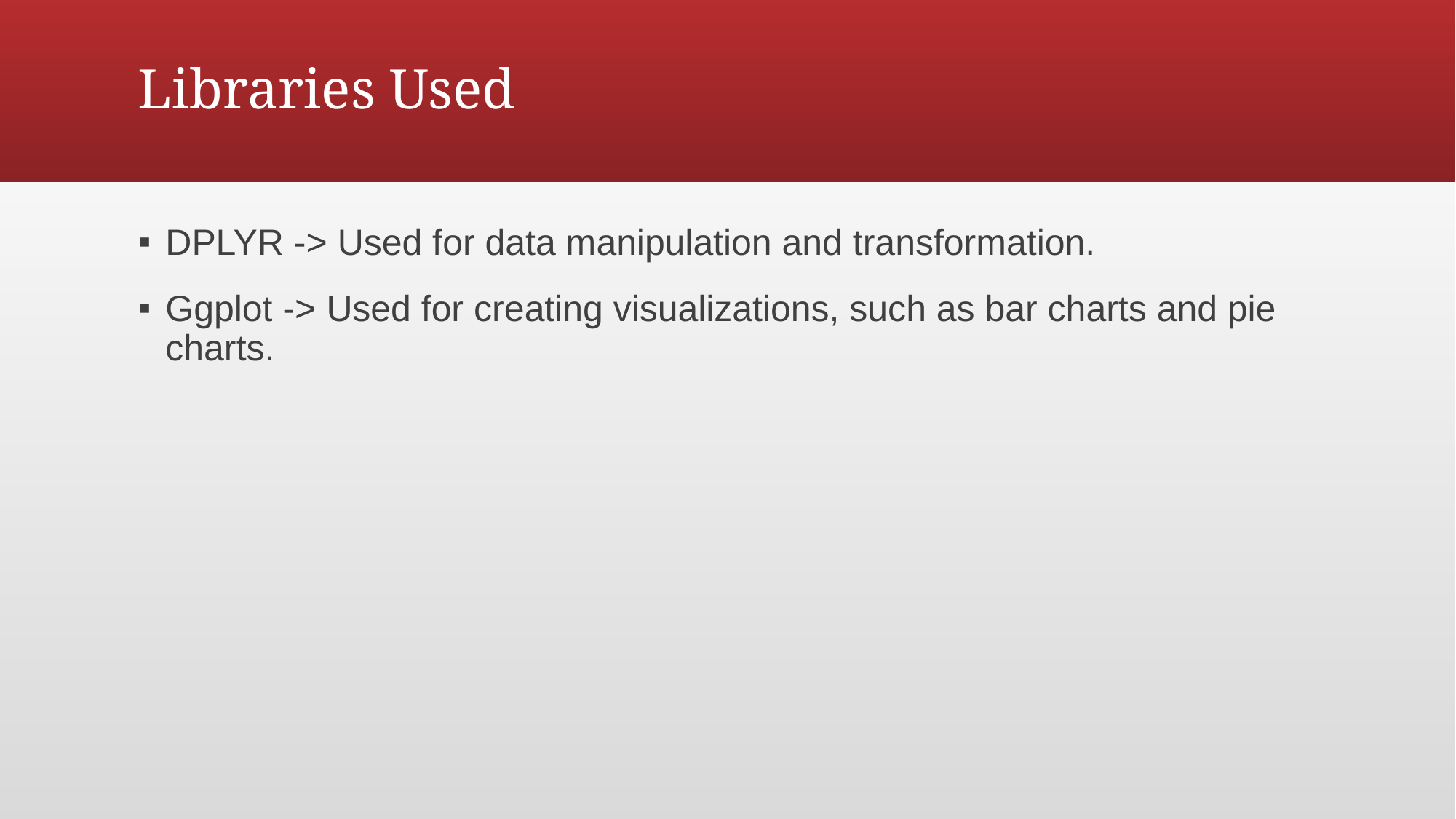

# Libraries Used
DPLYR -> Used for data manipulation and transformation.
Ggplot -> Used for creating visualizations, such as bar charts and pie charts.